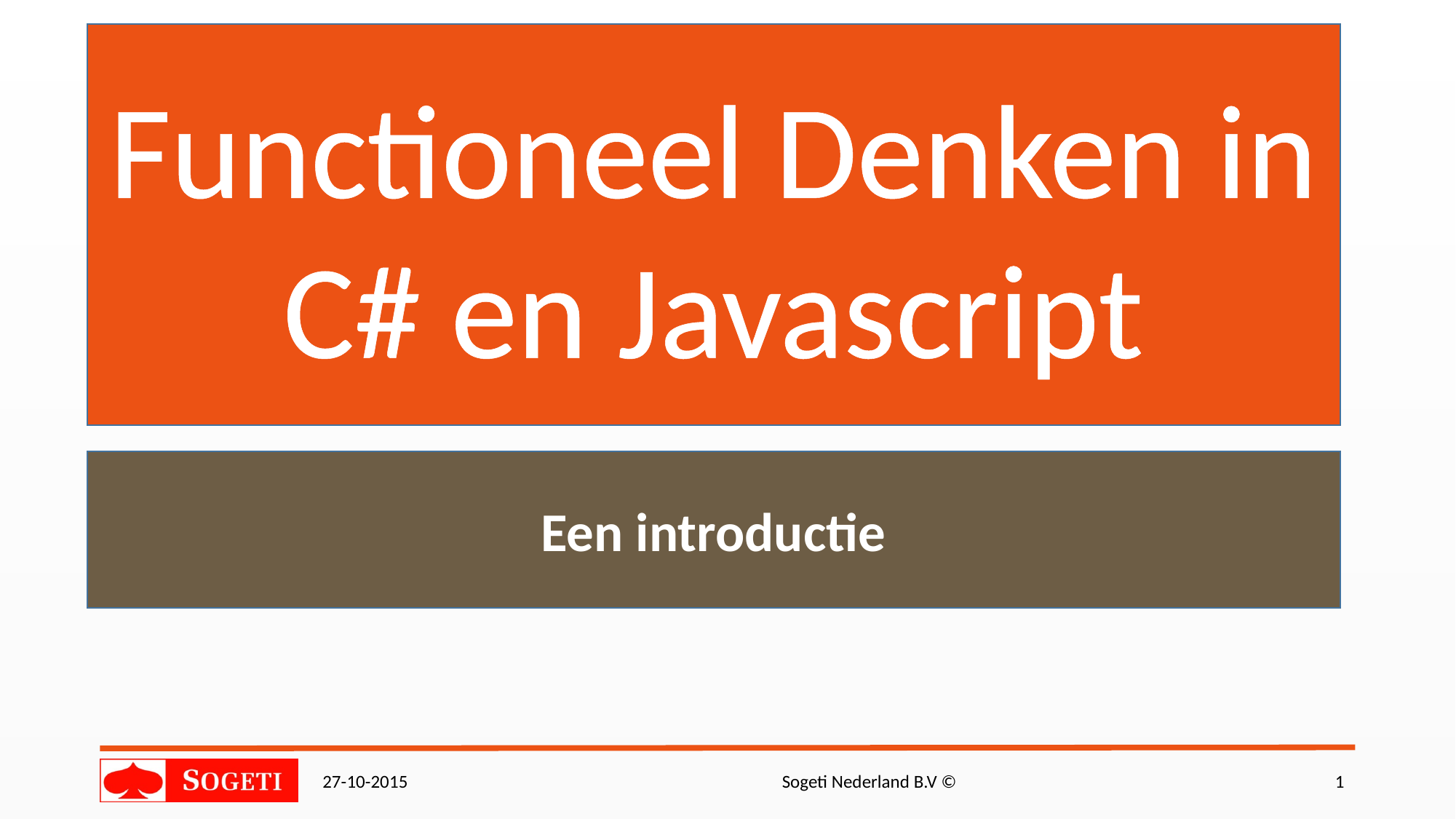

Functioneel Denken in C# en Javascript
Een introductie
27-10-2015
Sogeti Nederland B.V ©
1